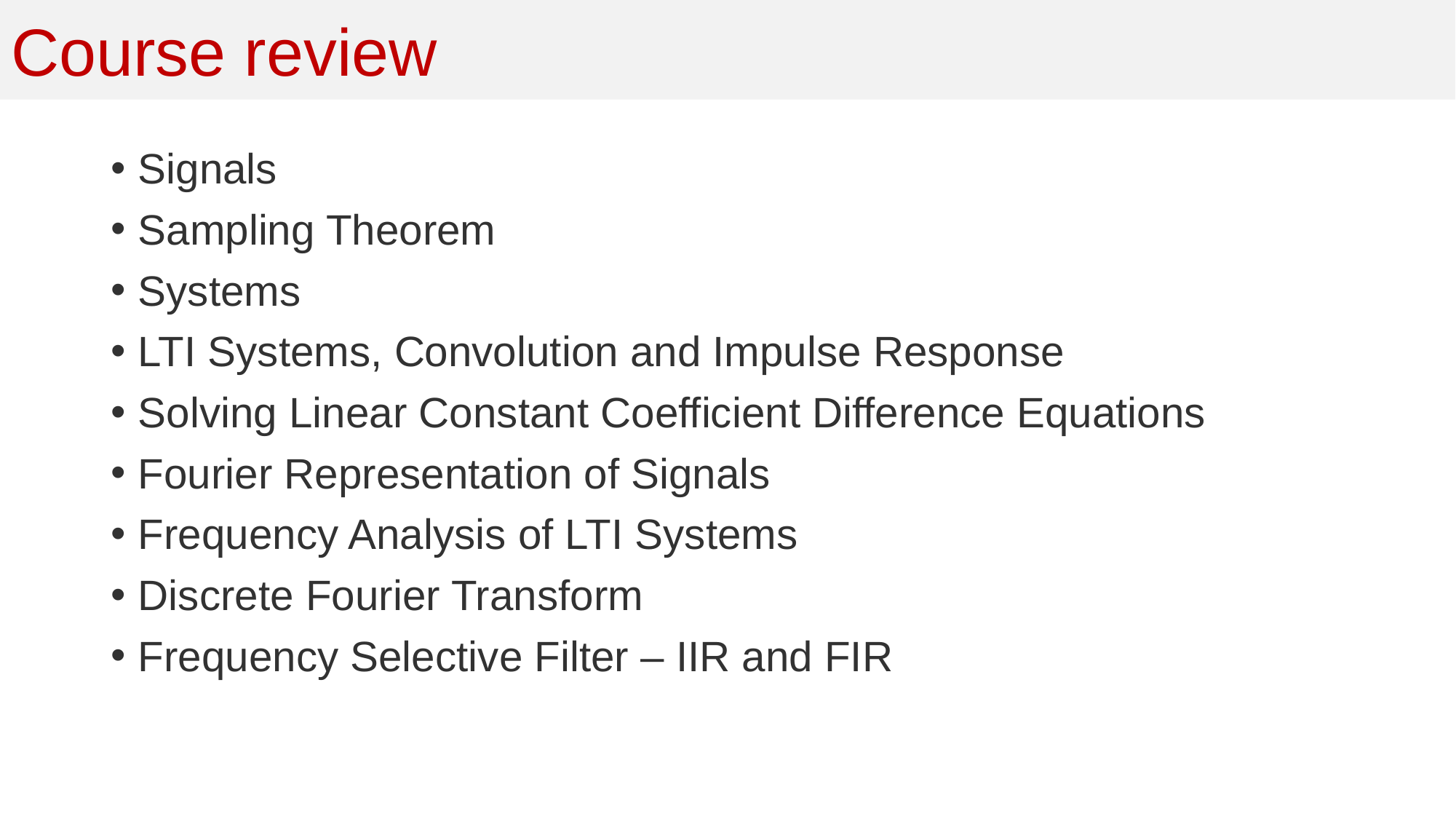

# Course review
Signals
Sampling Theorem
Systems
LTI Systems, Convolution and Impulse Response
Solving Linear Constant Coefficient Difference Equations
Fourier Representation of Signals
Frequency Analysis of LTI Systems
Discrete Fourier Transform
Frequency Selective Filter – IIR and FIR